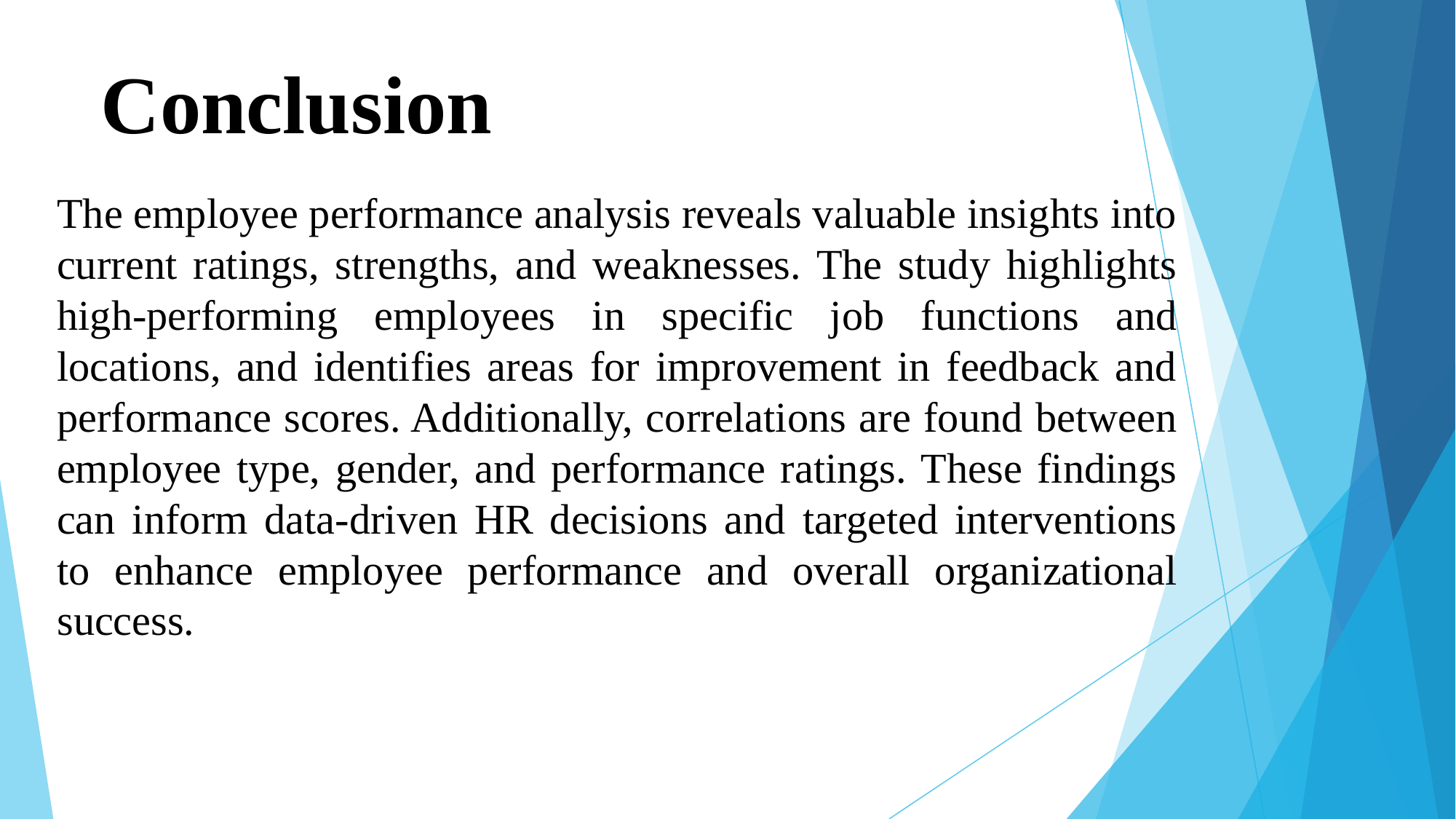

# Conclusion
The employee performance analysis reveals valuable insights into current ratings, strengths, and weaknesses. The study highlights high-performing employees in specific job functions and locations, and identifies areas for improvement in feedback and performance scores. Additionally, correlations are found between employee type, gender, and performance ratings. These findings can inform data-driven HR decisions and targeted interventions to enhance employee performance and overall organizational success.